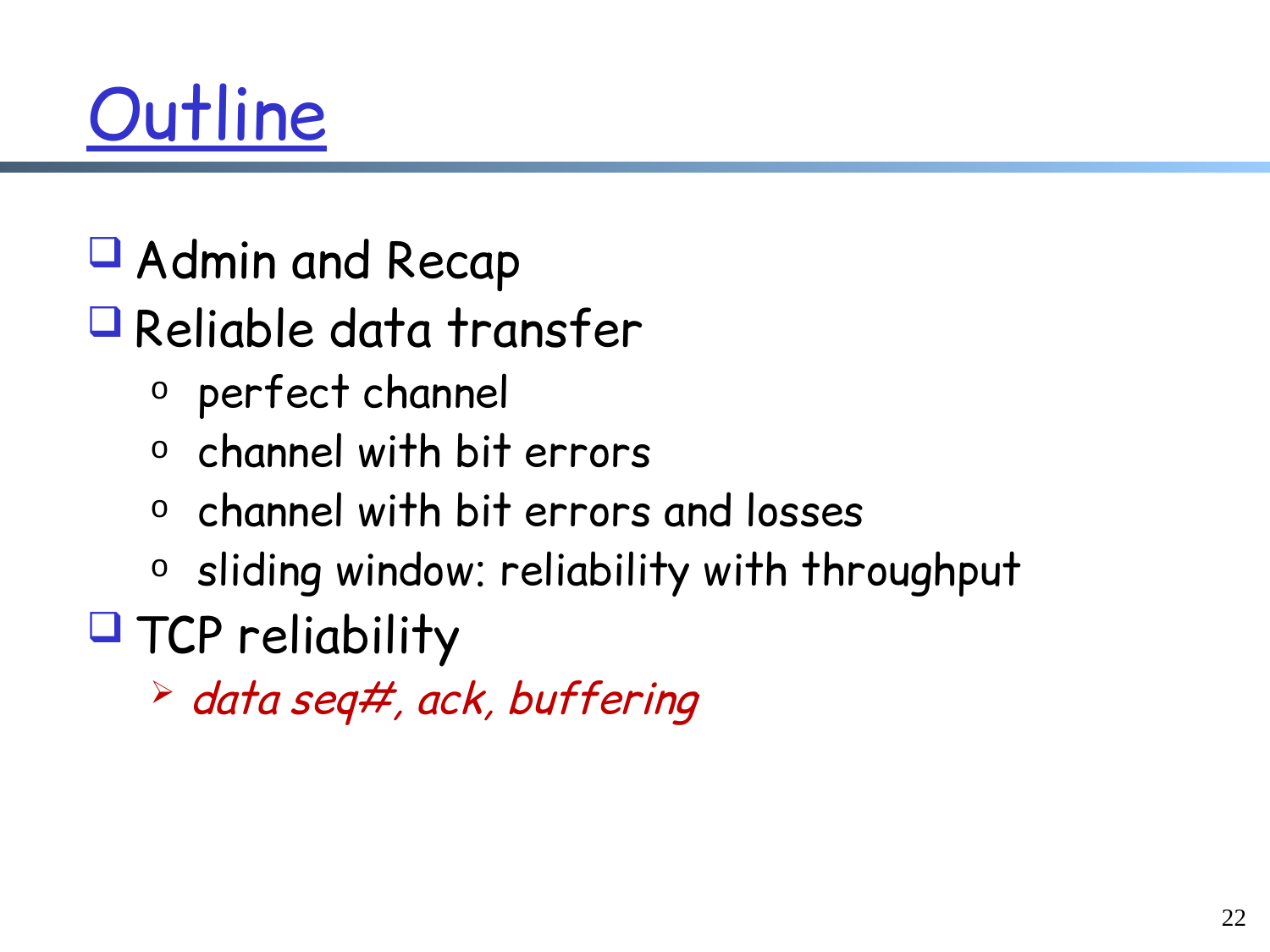

Outline
Admin and Recap
Reliable data transfer
perfect channel
channel with bit errors
channel with bit errors and losses
sliding window: reliability with throughput
TCP reliability
data seq#, ack, buffering
22